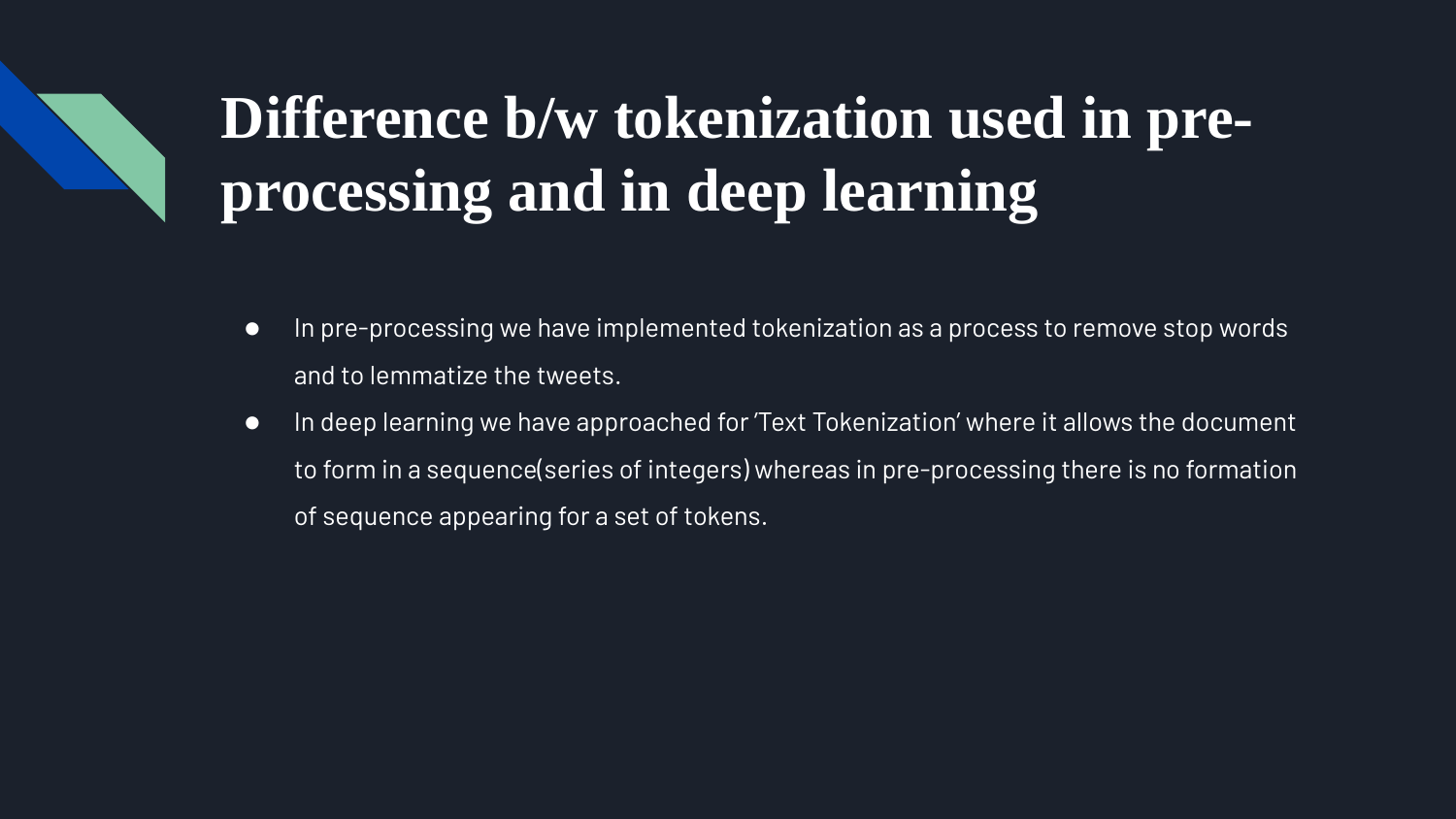

# Difference b/w tokenization used in pre-processing and in deep learning

In pre-processing we have implemented tokenization as a process to remove stop words and to lemmatize the tweets.
In deep learning we have approached for ’Text Tokenization’ where it allows the document to form in a sequence(series of integers) whereas in pre-processing there is no formation of sequence appearing for a set of tokens.